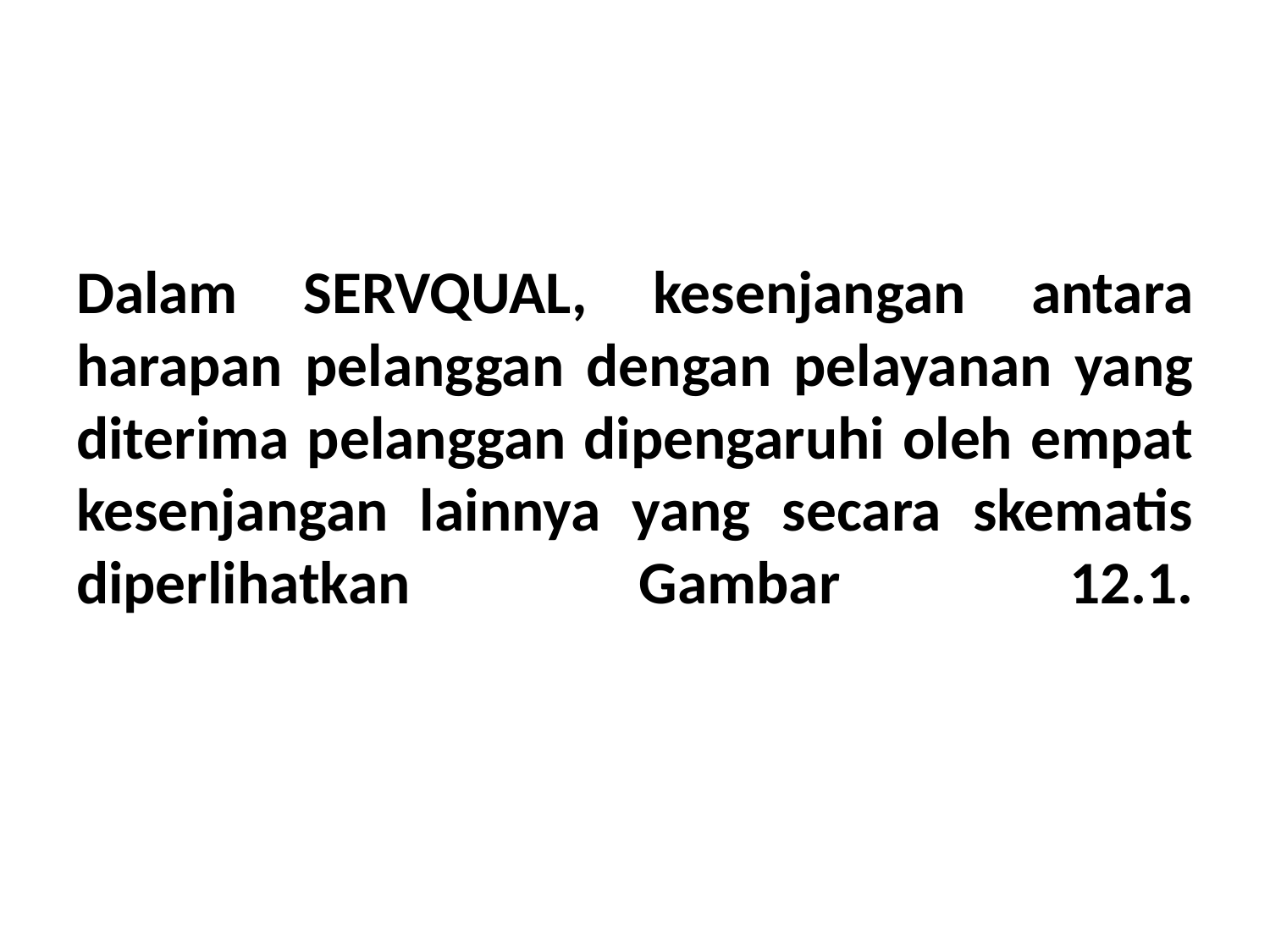

# Dalam SERVQUAL, kesenjangan antara harapan pelanggan dengan pelayanan yang diterima pelanggan dipengaruhi oleh empat kesenjangan lainnya yang secara skematis diperlihatkan Gambar 12.1.